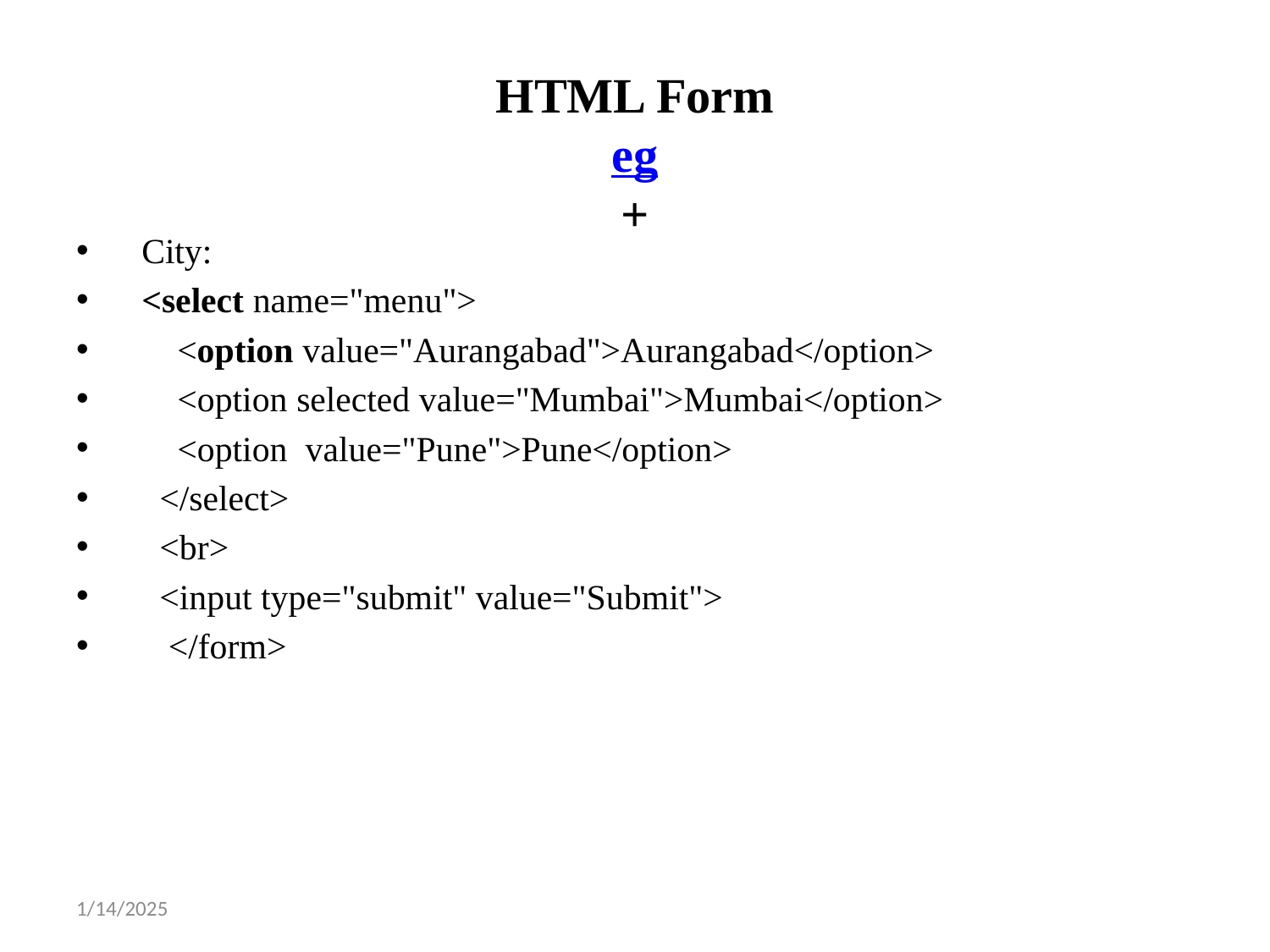

# HTML Form eg +
  City:
  <select name="menu">
      <option value="Aurangabad">Aurangabad</option>
      <option selected value="Mumbai">Mumbai</option>
      <option  value="Pune">Pune</option>
    </select>
    <br>
    <input type="submit" value="Submit">
     </form>
1/14/2025